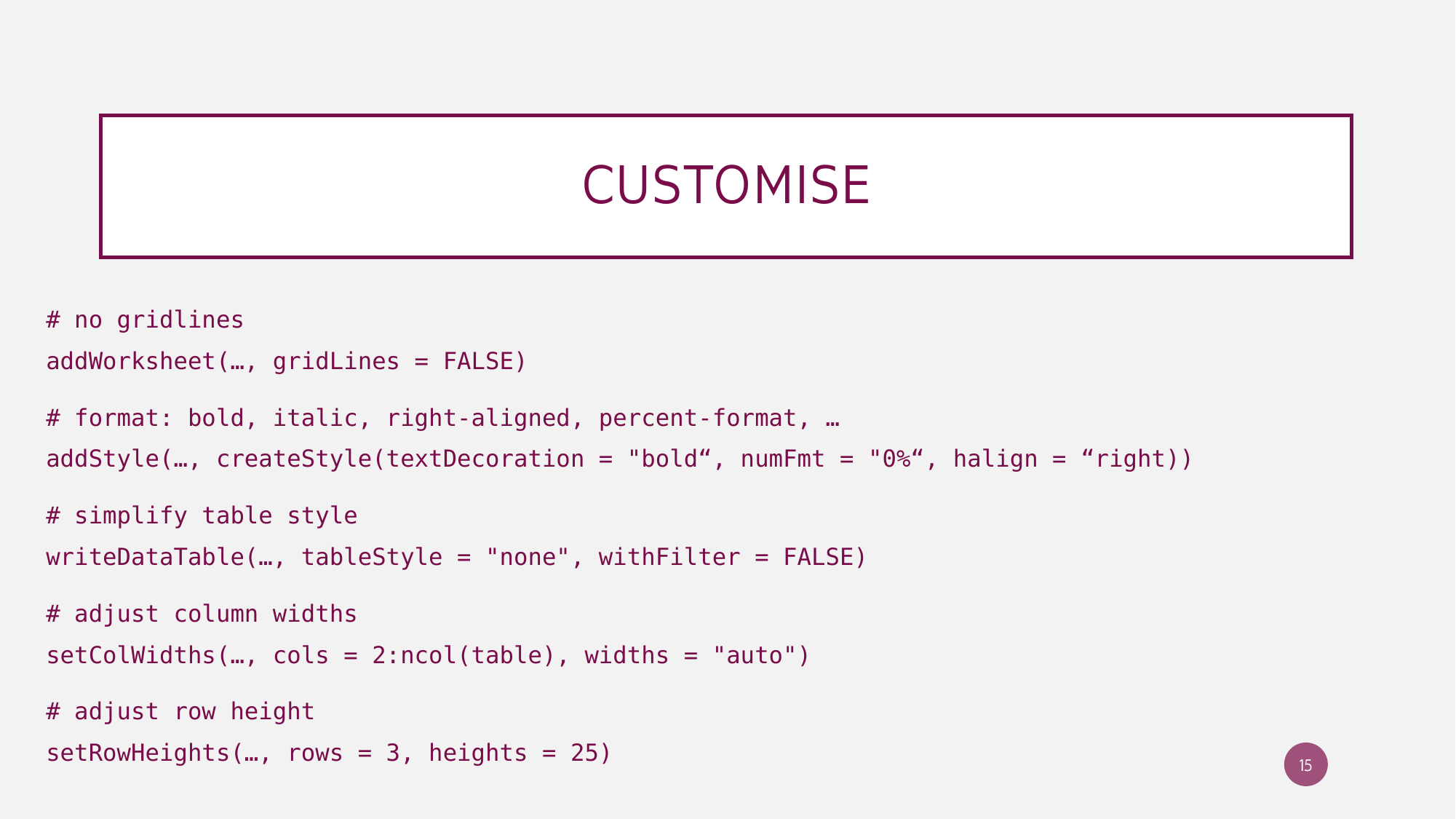

# Customise
# no gridlines
addWorksheet(…, gridLines = FALSE)
# format: bold, italic, right-aligned, percent-format, …
addStyle(…, createStyle(textDecoration = "bold“, numFmt = "0%“, halign = “right))
# simplify table style
writeDataTable(…, tableStyle = "none", withFilter = FALSE)
# adjust column widths
setColWidths(…, cols = 2:ncol(table), widths = "auto")
# adjust row height
setRowHeights(…, rows = 3, heights = 25)
15